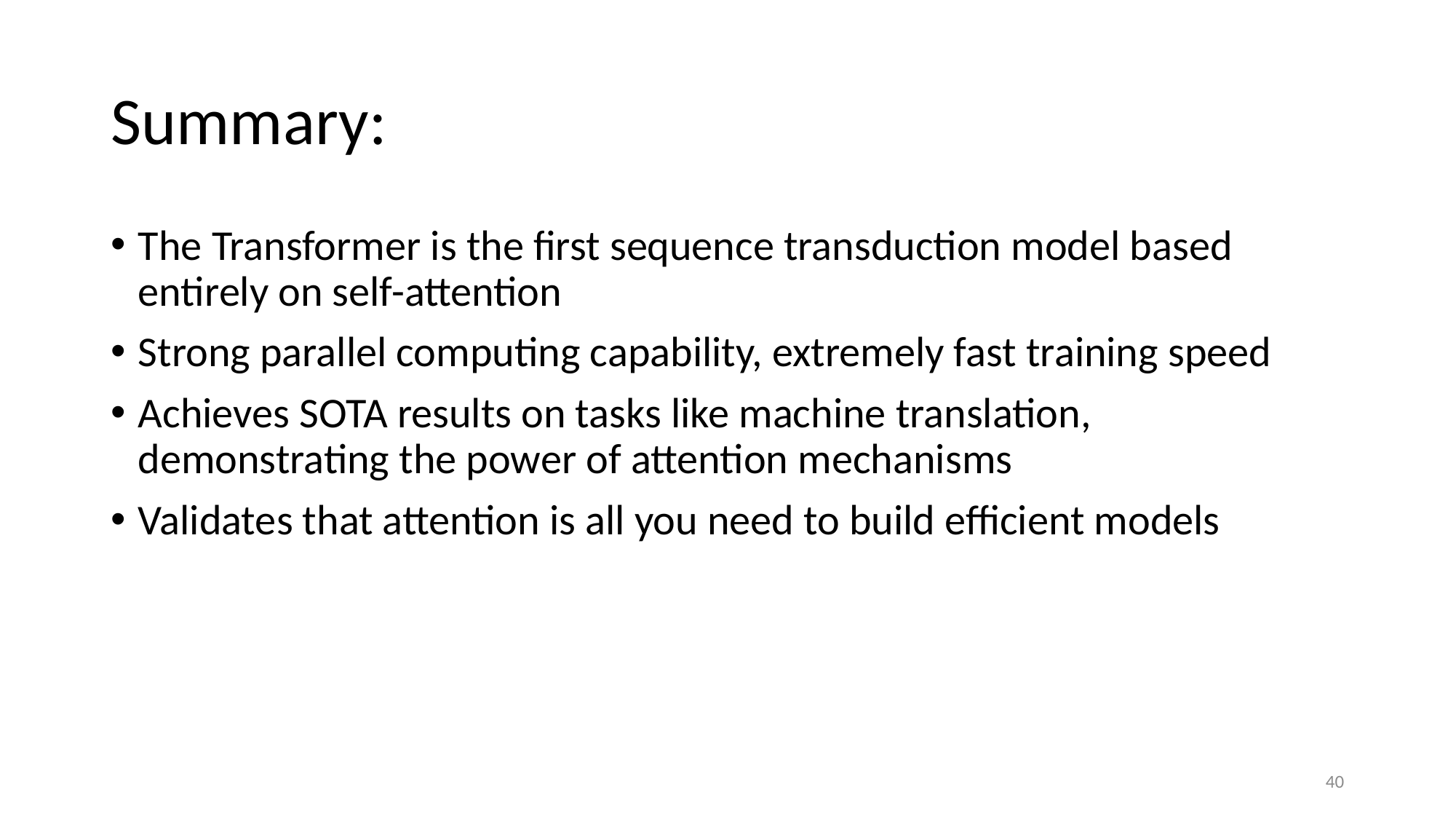

# Summary:
The Transformer is the first sequence transduction model based entirely on self-attention
Strong parallel computing capability, extremely fast training speed
Achieves SOTA results on tasks like machine translation, demonstrating the power of attention mechanisms
Validates that attention is all you need to build efficient models
40